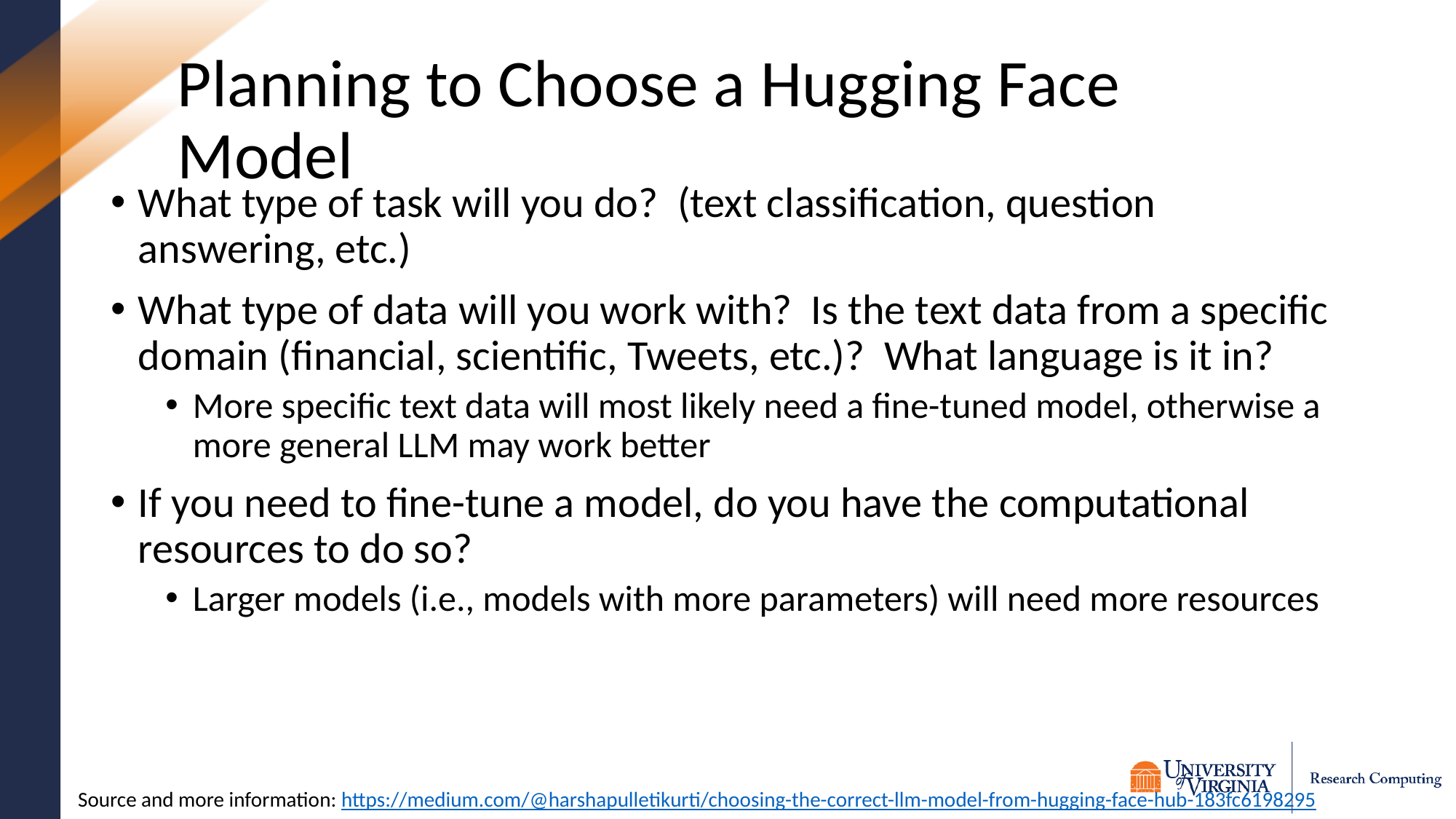

# Planning to Choose a Hugging Face Model
What type of task will you do?  (text classification, question answering, etc.)
What type of data will you work with?  Is the text data from a specific domain (financial, scientific, Tweets, etc.)?  What language is it in?
More specific text data will most likely need a fine-tuned model, otherwise a more general LLM may work better
If you need to fine-tune a model, do you have the computational resources to do so?
Larger models (i.e., models with more parameters) will need more resources

Source and more information: https://medium.com/@harshapulletikurti/choosing-the-correct-llm-model-from-hugging-face-hub-183fc6198295